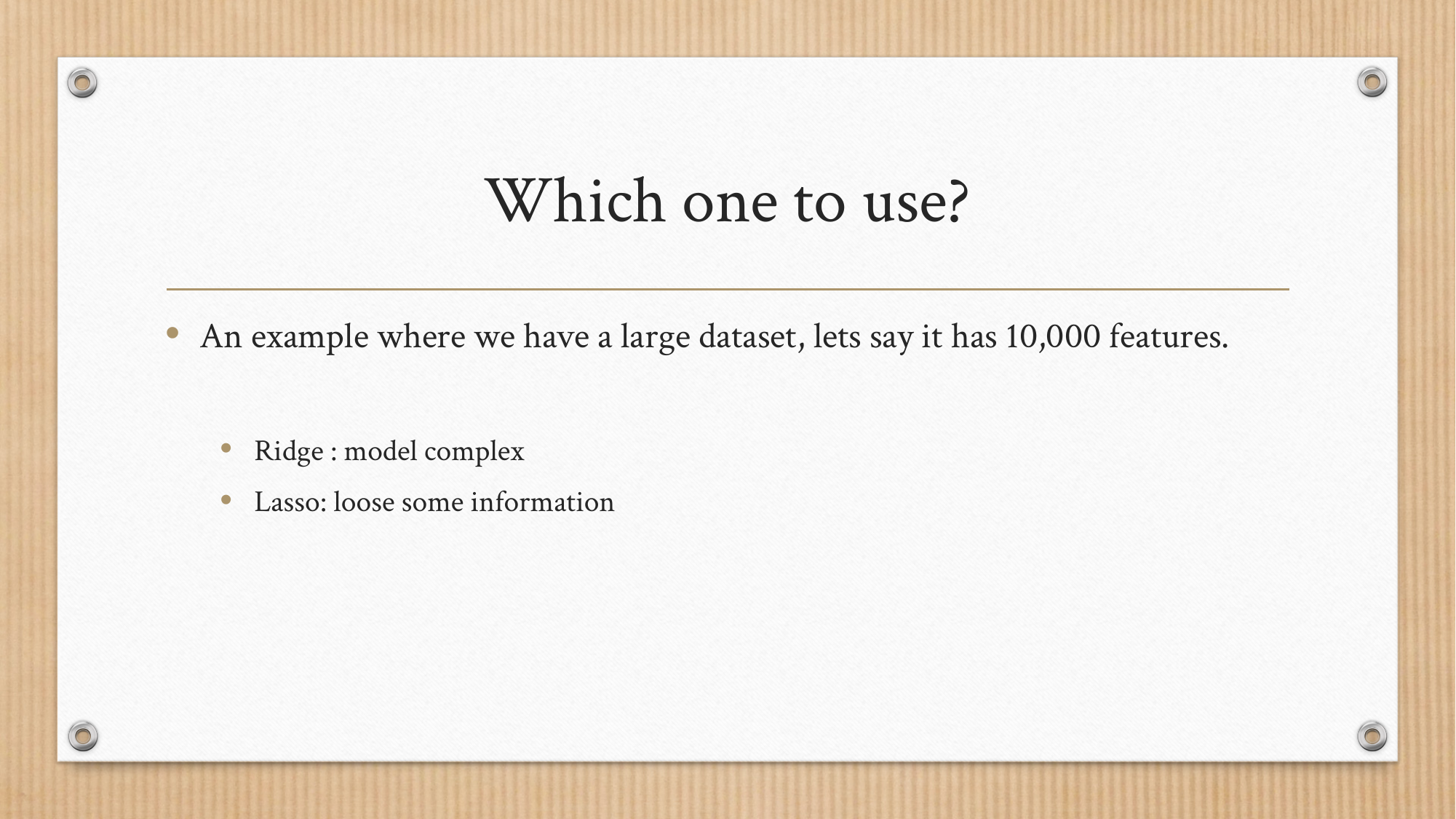

# Which one to use?
An example where we have a large dataset, lets say it has 10,000 features.

Ridge : model complex
Lasso: loose some information